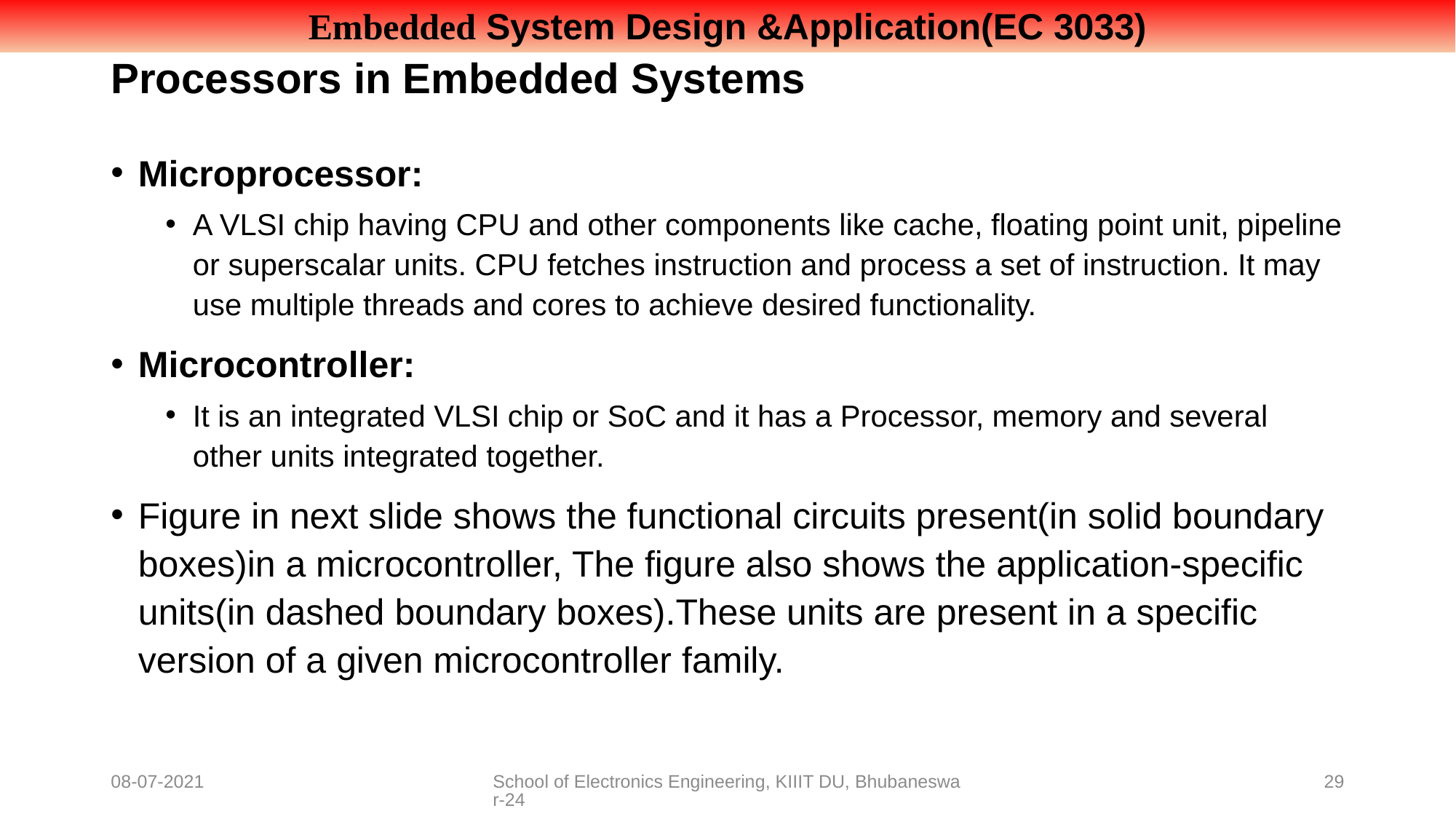

# Processors in Embedded Systems
Microprocessor:
A VLSI chip having CPU and other components like cache, floating point unit, pipeline or superscalar units. CPU fetches instruction and process a set of instruction. It may use multiple threads and cores to achieve desired functionality.
Microcontroller:
It is an integrated VLSI chip or SoC and it has a Processor, memory and several other units integrated together.
Figure in next slide shows the functional circuits present(in solid boundary boxes)in a microcontroller, The figure also shows the application-specific units(in dashed boundary boxes).These units are present in a specific version of a given microcontroller family.

08-07-2021
School of Electronics Engineering, KIIIT DU, Bhubaneswar-24
29